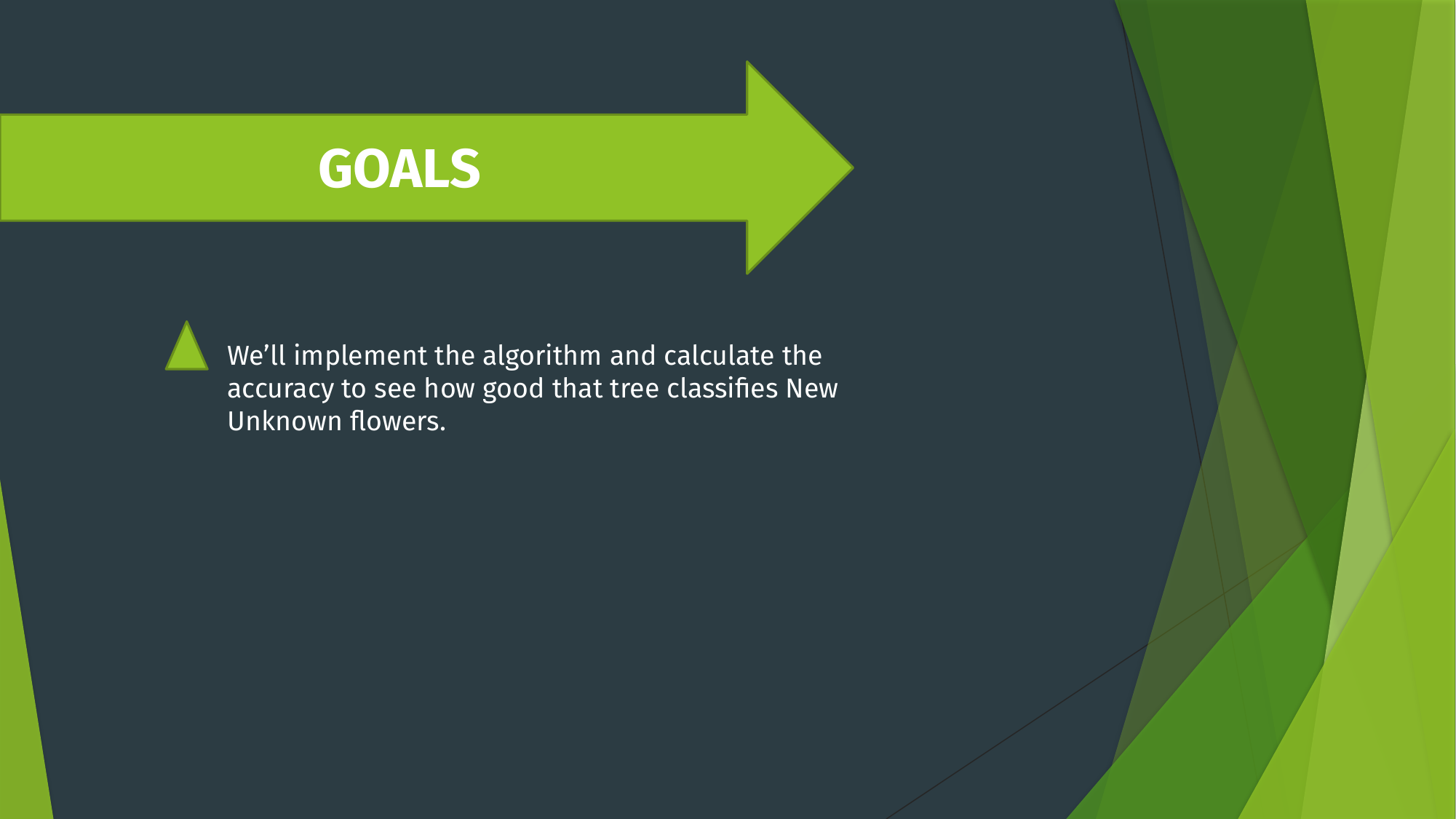

GOALS

We’ll implement the algorithm and calculate the accuracy to see how good that tree classifies New Unknown flowers.